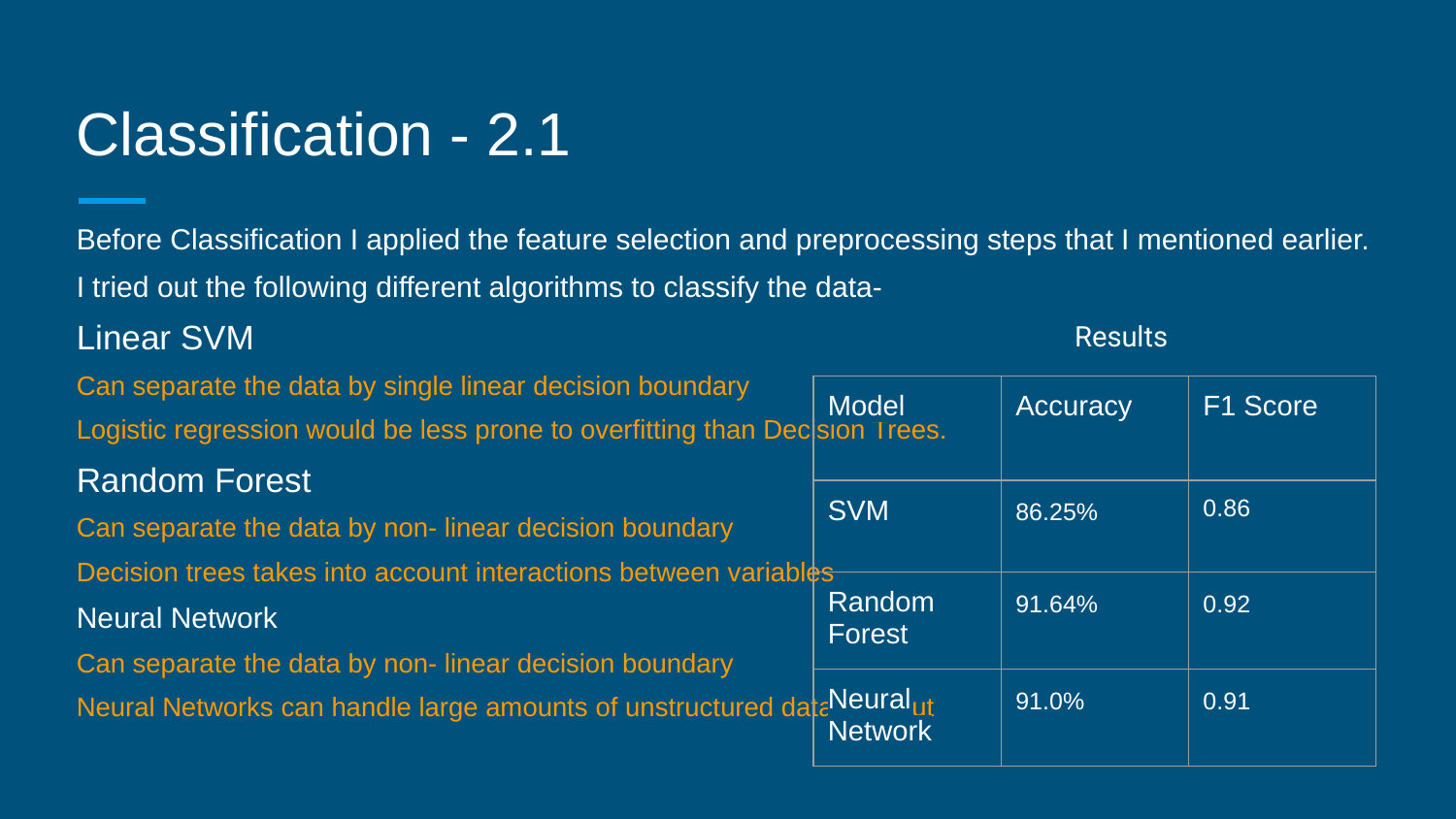

# Classification - 2.1
Before Classification I applied the feature selection and preprocessing steps that I mentioned earlier.
I tried out the following different algorithms to classify the data-
Linear SVM
Can separate the data by single linear decision boundary
Logistic regression would be less prone to overfitting than Decision Trees.
Random Forest
Can separate the data by non- linear decision boundary
Decision trees takes into account interactions between variables
Neural Network
Can separate the data by non- linear decision boundary
Neural Networks can handle large amounts of unstructured data as input

Results
| Model | Accuracy | F1 Score |
| --- | --- | --- |
| SVM | 86.25% | 0.86 |
| Random Forest | 91.64% | 0.92 |
| Neural Network | 91.0% | 0.91 |